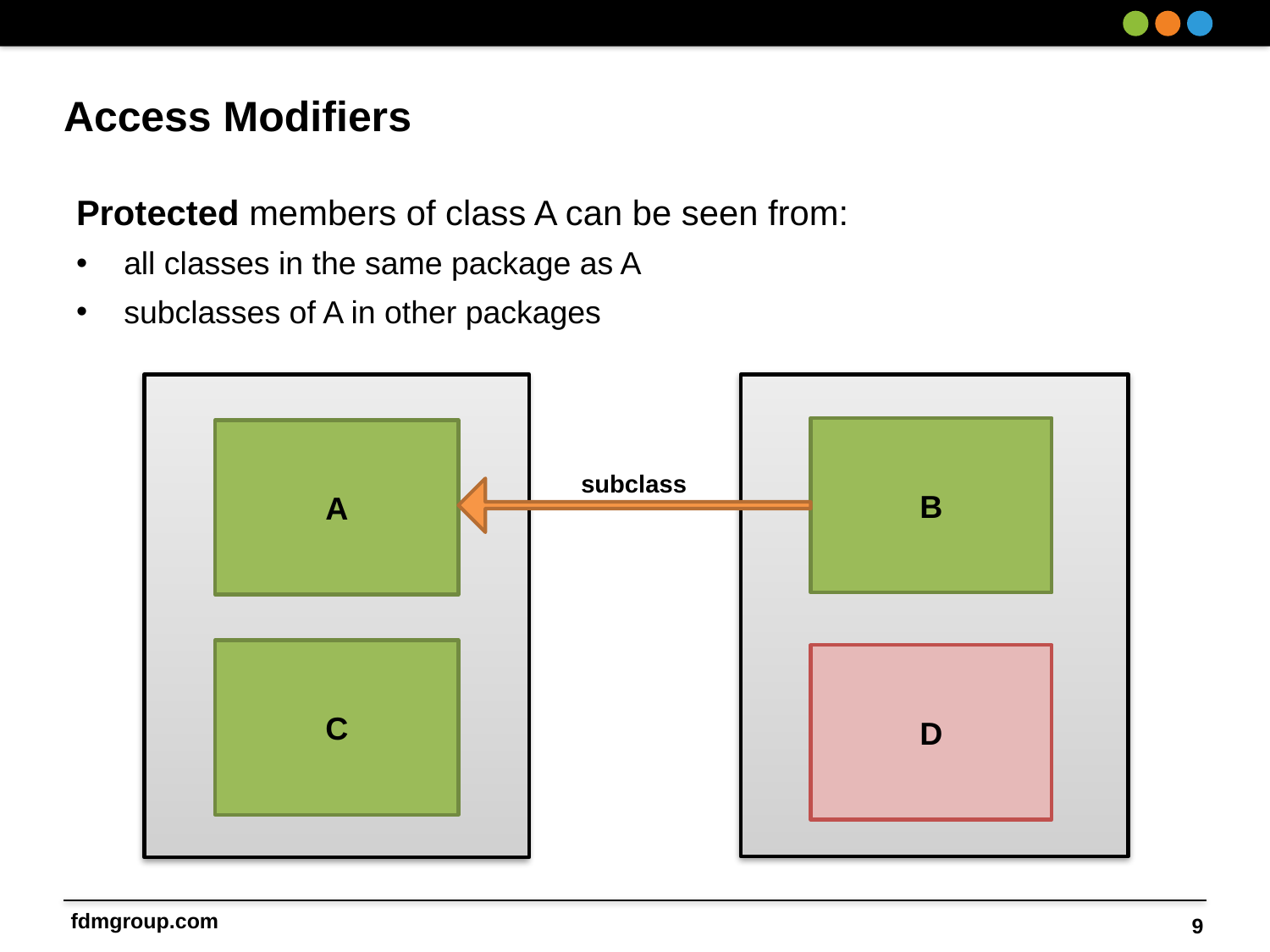

# Access Modifiers
Protected members of class A can be seen from:
all classes in the same package as A
subclasses of A in other packages

B
A
subclass

C
D
9